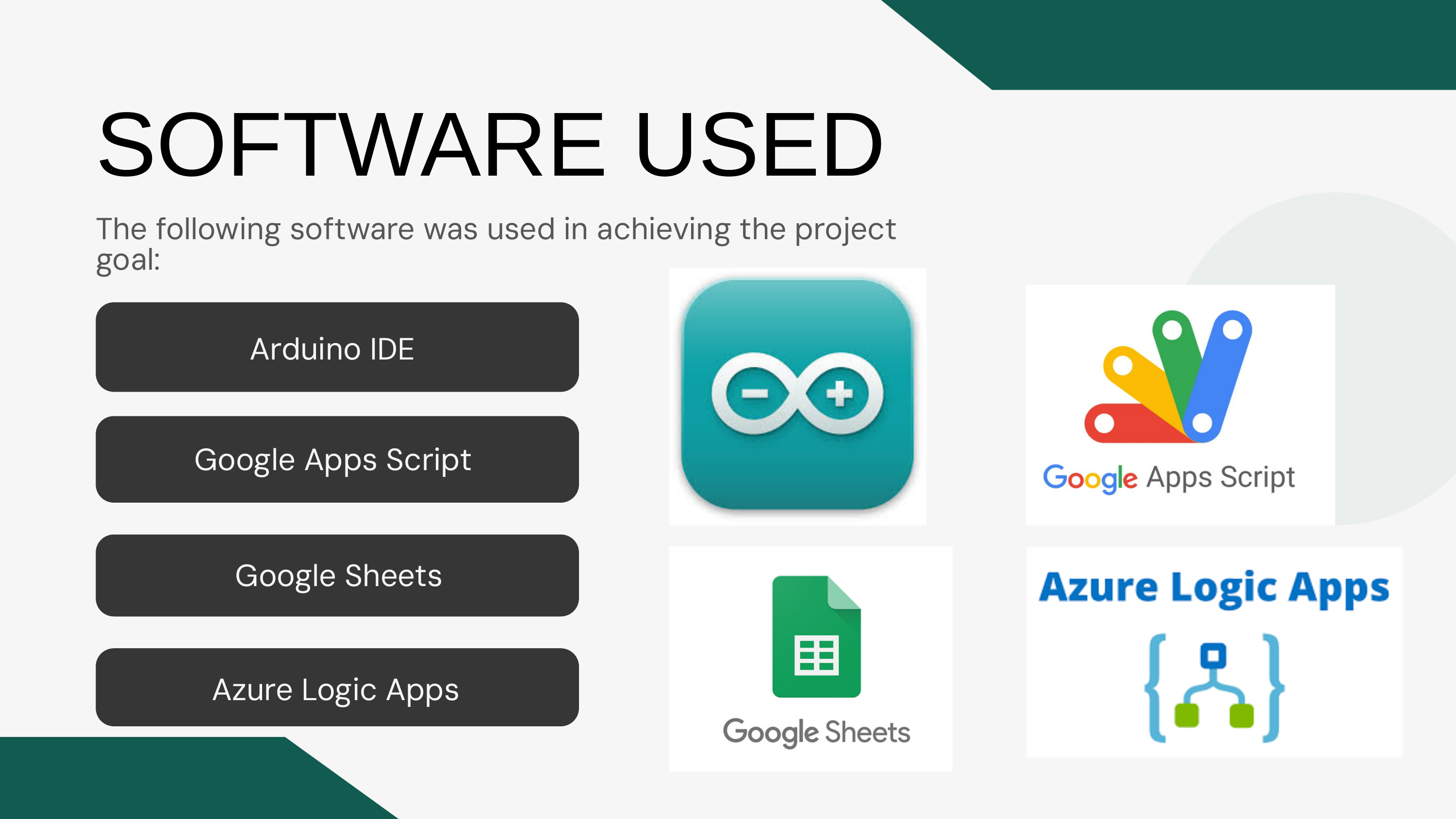

SOFTWARE USED

The following software was used in achieving the project goal:

Arduino IDE

Google Apps Script

Google Sheets

Azure Logic Apps